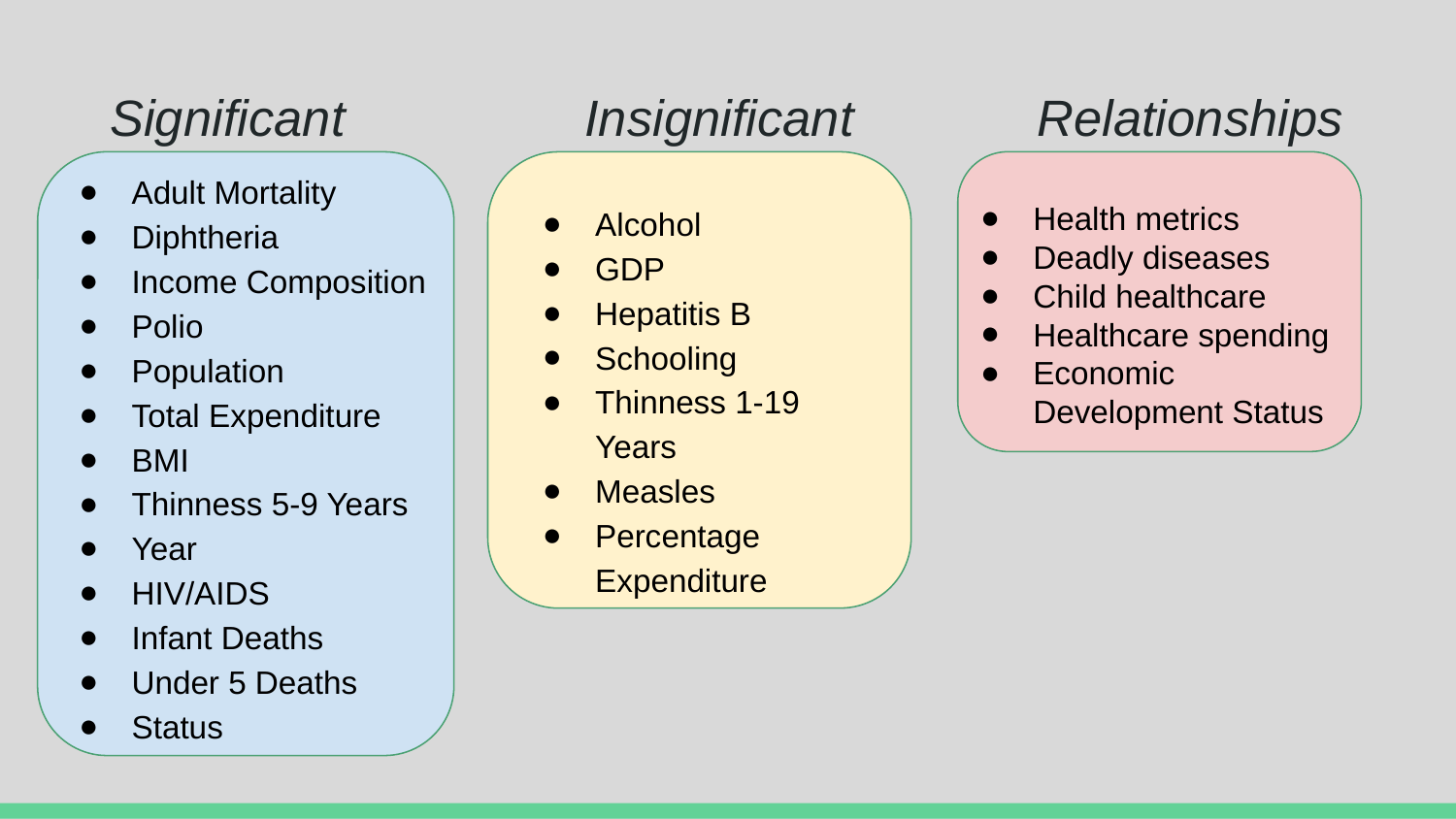

# Significant                 Insignificant             Relationships

Adult Mortality
Diphtheria
Income Composition
Polio
Population
Total Expenditure
BMI
Thinness 5-9 Years
Year
HIV/AIDS
Infant Deaths
Under 5 Deaths
Status

Alcohol
GDP
Hepatitis B
Schooling
Thinness 1-19 Years
Measles
Percentage Expenditure
Health metrics
Deadly diseases
Child healthcare
Healthcare spending
Economic Development Status